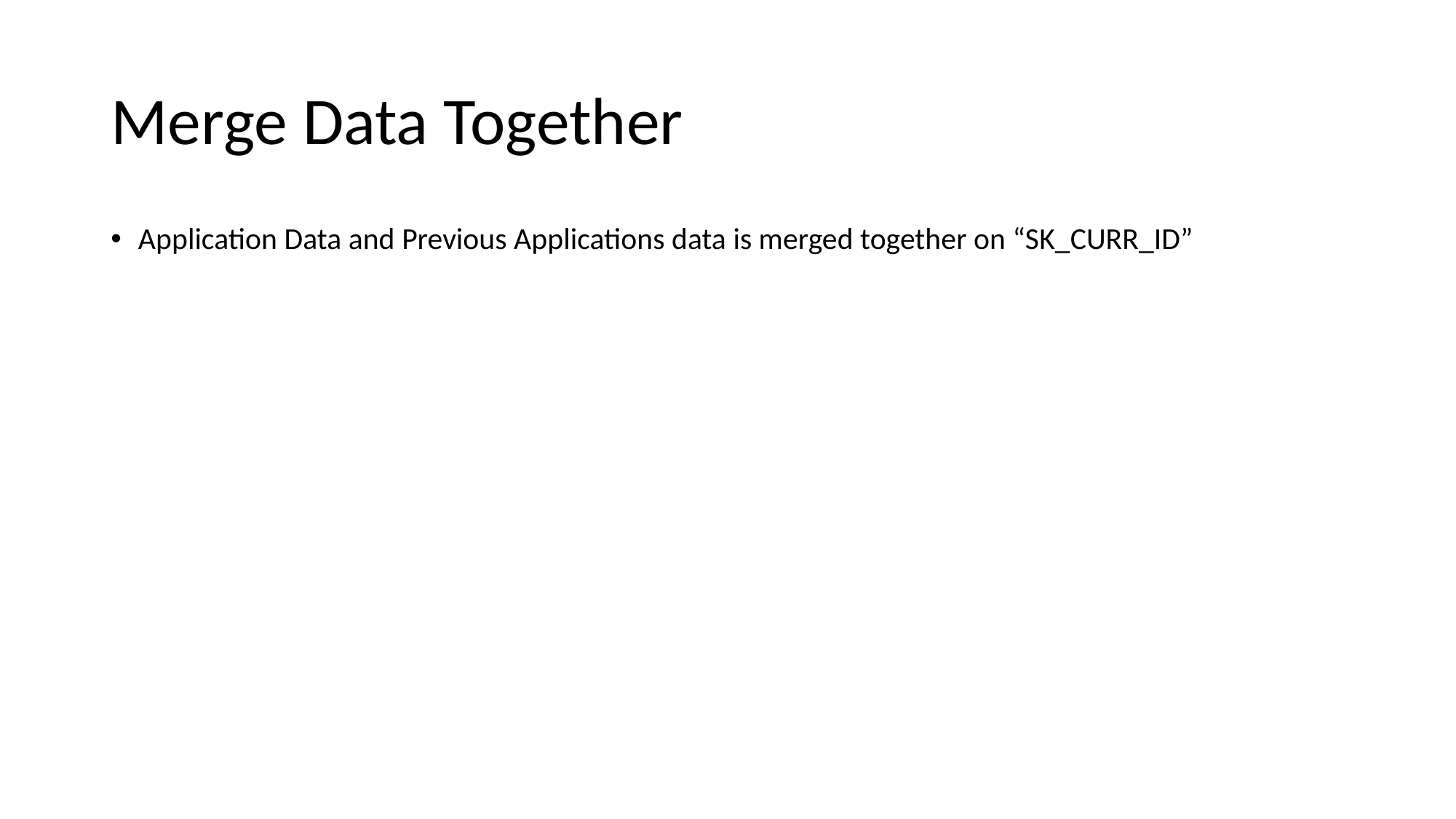

# Merge Data Together
Application Data and Previous Applications data is merged together on “SK_CURR_ID”